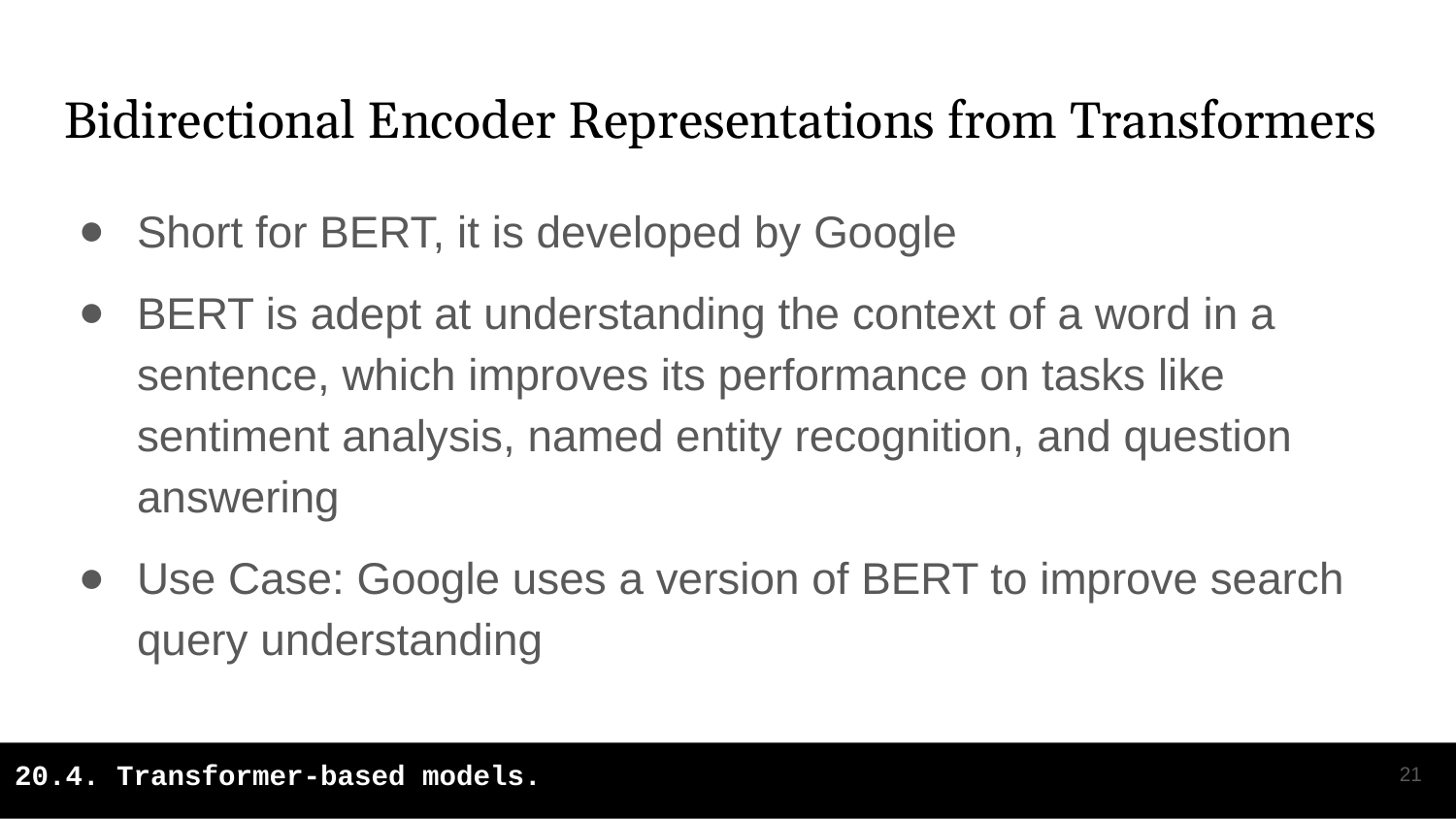

# Bidirectional Encoder Representations from Transformers
Short for BERT, it is developed by Google
BERT is adept at understanding the context of a word in a sentence, which improves its performance on tasks like sentiment analysis, named entity recognition, and question answering
Use Case: Google uses a version of BERT to improve search query understanding
21
20.4. Transformer-based models.